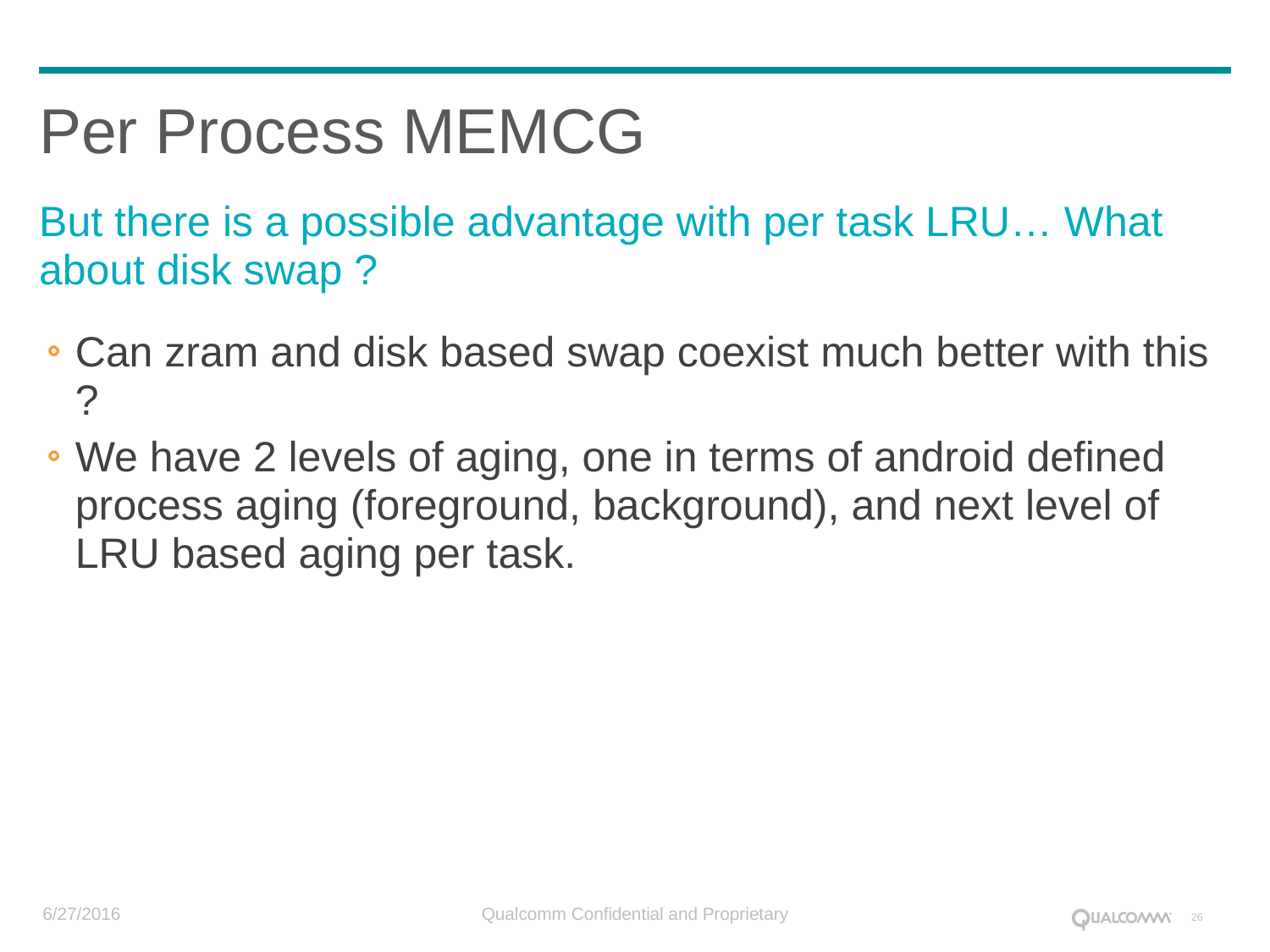

# Per Process MEMCG
But there is a possible advantage with per task LRU… What about disk swap ?
Can zram and disk based swap coexist much better with this ?
We have 2 levels of aging, one in terms of android defined process aging (foreground, background), and next level of LRU based aging per task.